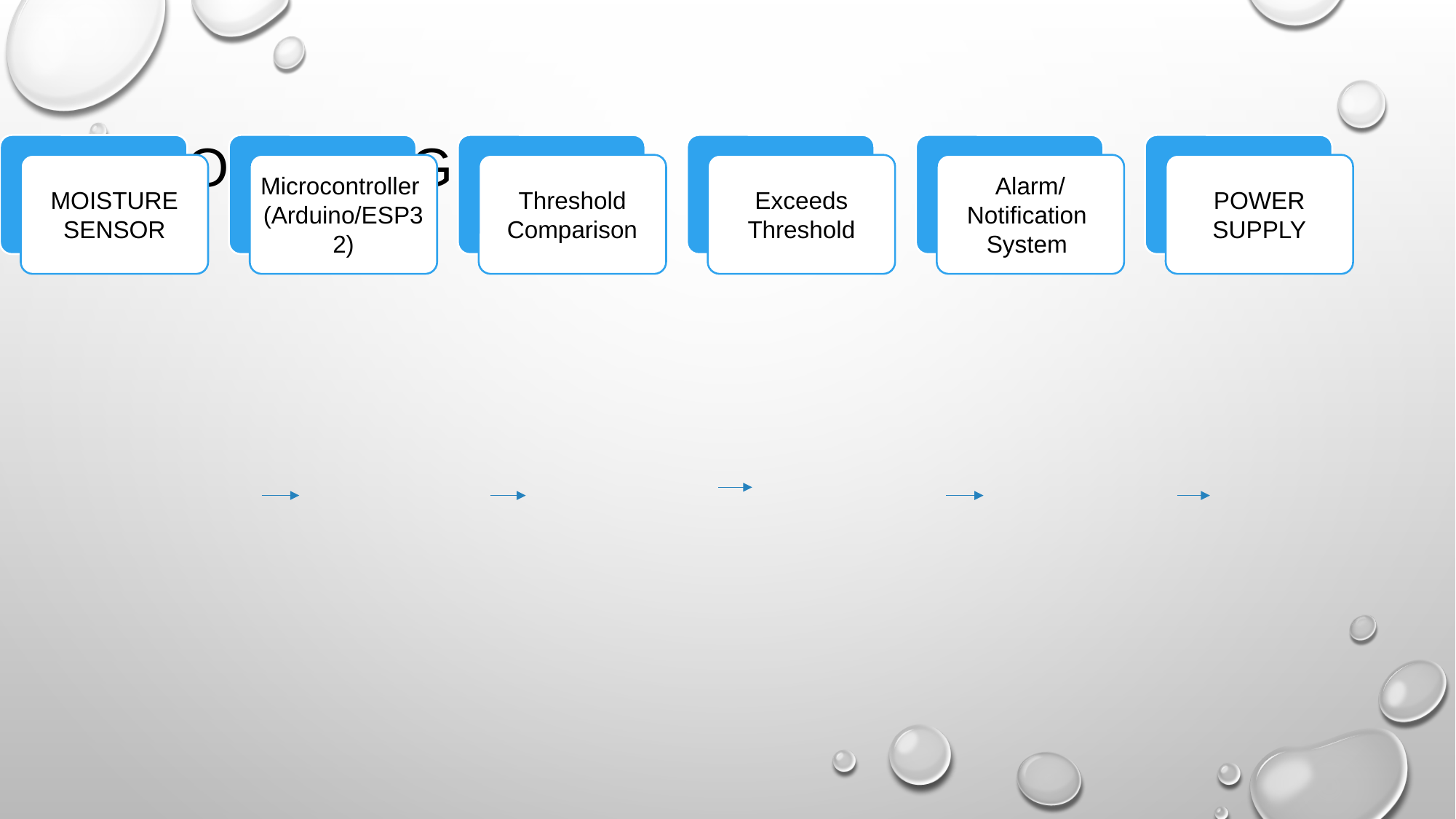

# BLOCK DIAGRAM
MOISTURE SENSOR
Microcontroller  (Arduino/ESP32)
Threshold Comparison
Exceeds Threshold
Alarm/ Notification  System
POWER SUPPLY